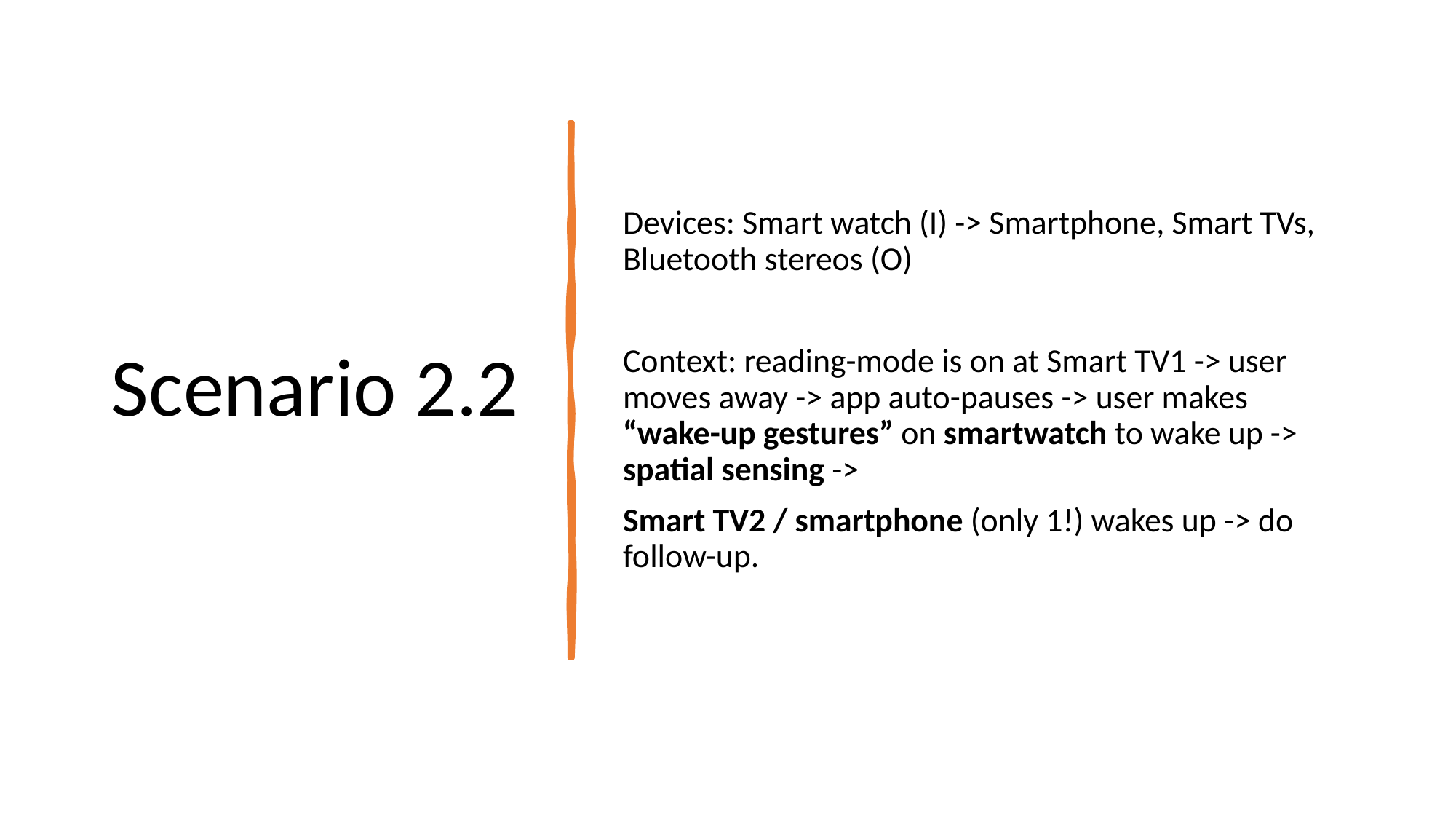

# Scenario 2.2
Devices: Smart watch (I) -> Smartphone, Smart TVs, Bluetooth stereos (O)

Context: reading-mode is on at Smart TV1 -> user moves away -> app auto-pauses -> user makes “wake-up gestures” on smartwatch to wake up -> spatial sensing ->
Smart TV2 / smartphone (only 1!) wakes up -> do follow-up.